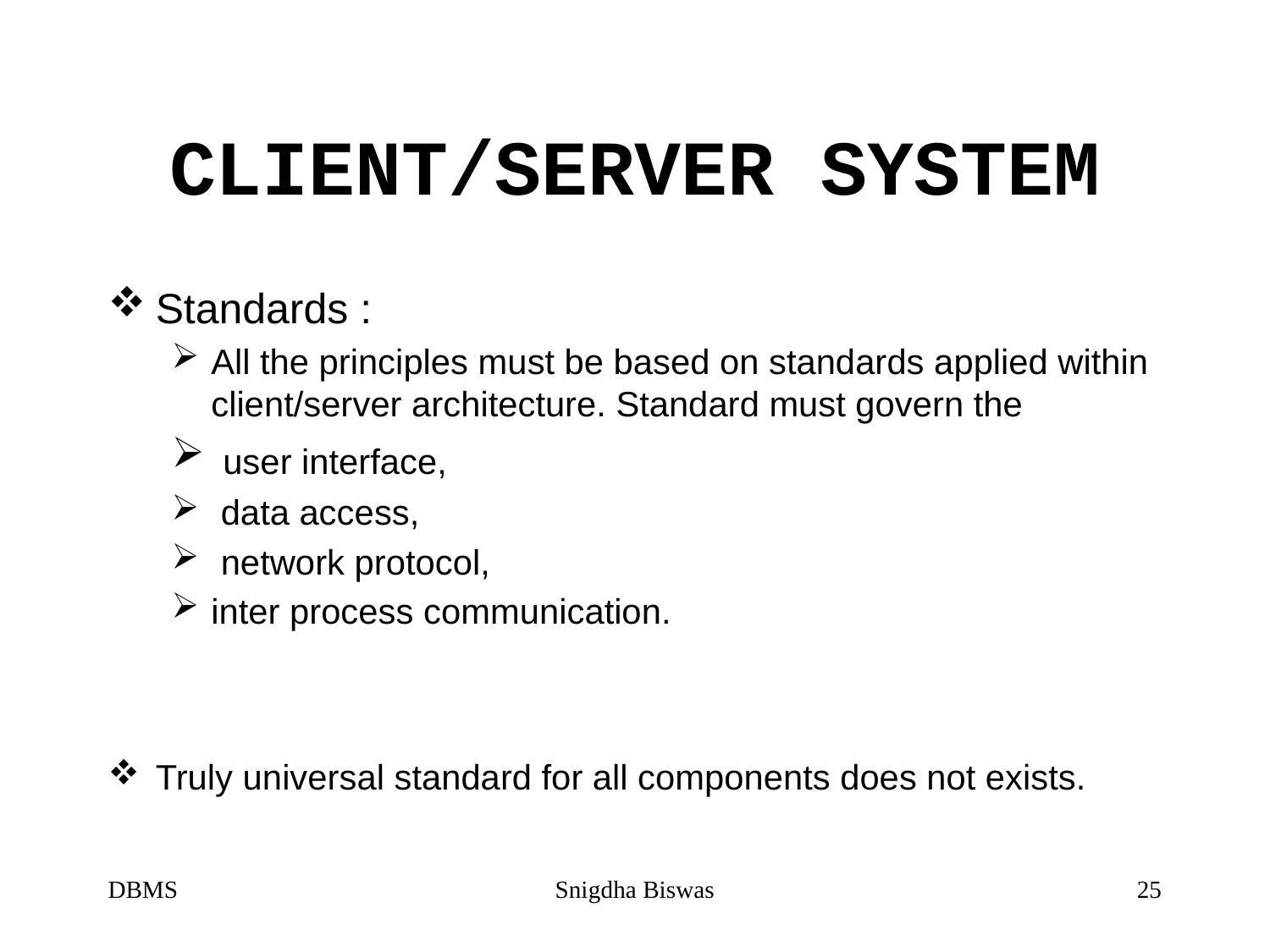

# CLIENT/SERVER SYSTEM
Standards :
All the principles must be based on standards applied within client/server architecture. Standard must govern the
 user interface,
 data access,
 network protocol,
inter process communication.

Truly universal standard for all components does not exists.
DBMS
Snigdha Biswas
25